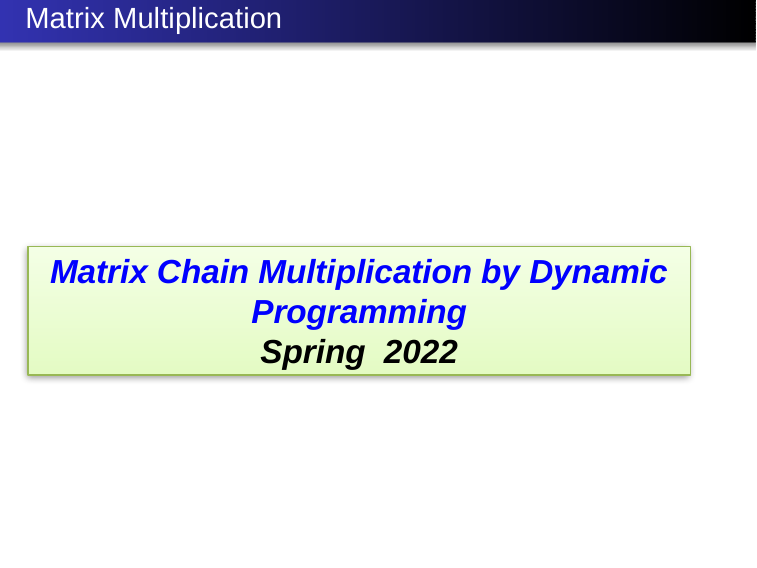

# Matrix Multiplication
Matrix Chain Multiplication by Dynamic Programming
Spring  2022